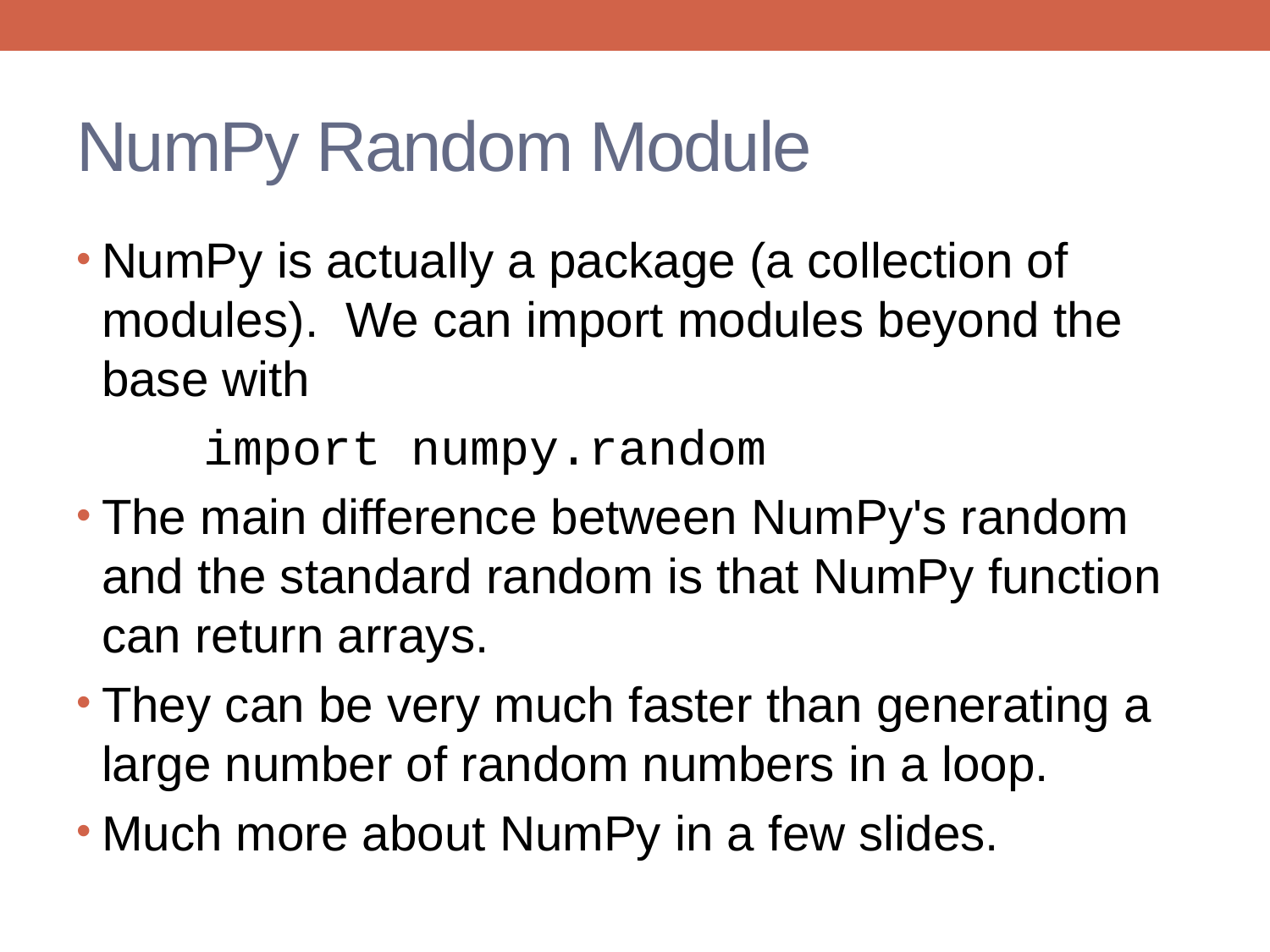

# NumPy Random Module
NumPy is actually a package (a collection of modules).  We can import modules beyond the base with
	import numpy.random
The main difference between NumPy's random and the standard random is that NumPy function can return arrays.
They can be very much faster than generating a large number of random numbers in a loop.
Much more about NumPy in a few slides.